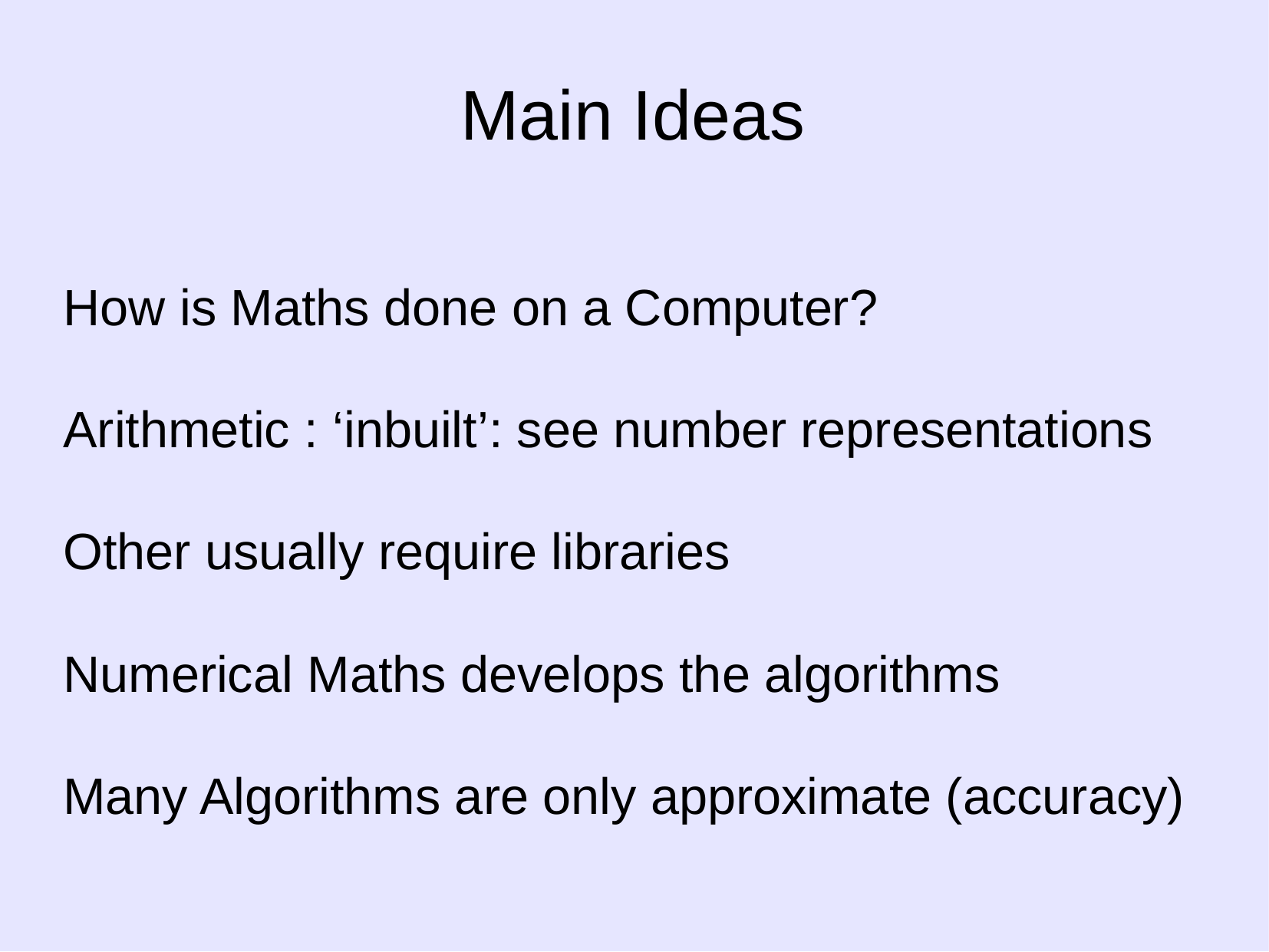

# Main Ideas
How is Maths done on a Computer?

Arithmetic : ‘inbuilt’: see number representations

Other usually require libraries

Numerical Maths develops the algorithms

Many Algorithms are only approximate (accuracy)